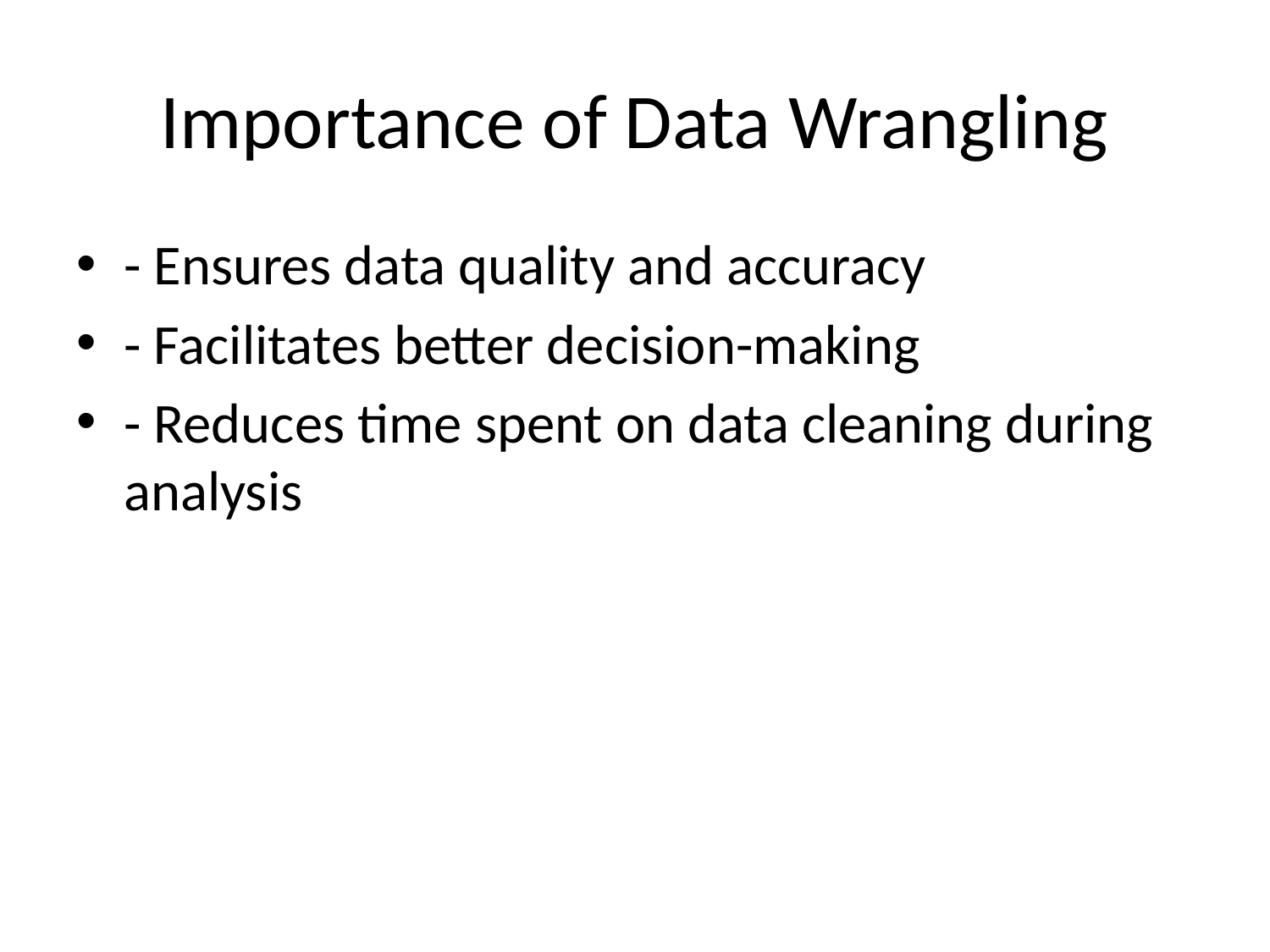

# Importance of Data Wrangling
- Ensures data quality and accuracy
- Facilitates better decision-making
- Reduces time spent on data cleaning during analysis